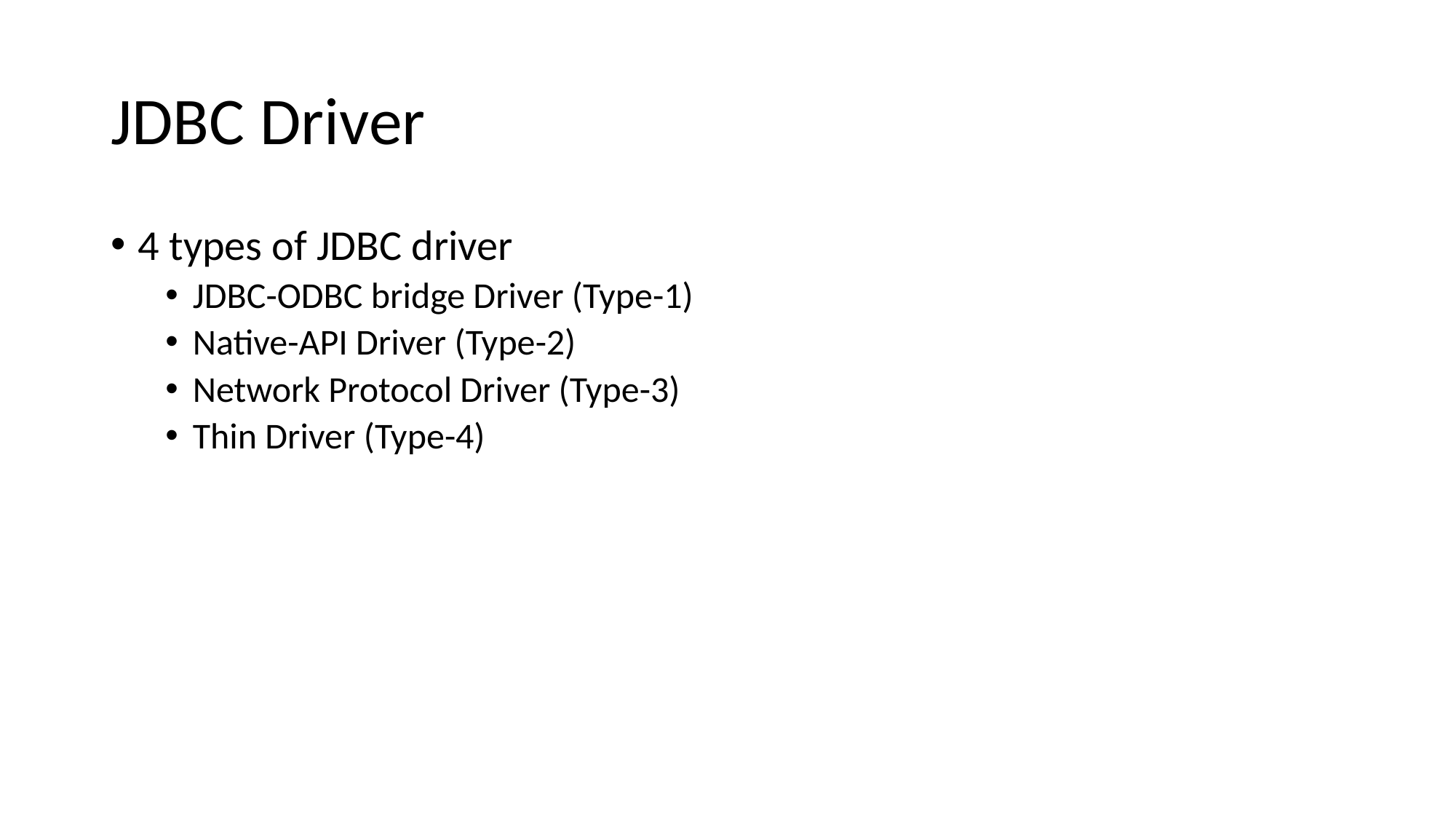

# JDBC Driver
4 types of JDBC driver
JDBC-ODBC bridge Driver (Type-1)
Native-API Driver (Type-2)
Network Protocol Driver (Type-3)
Thin Driver (Type-4)